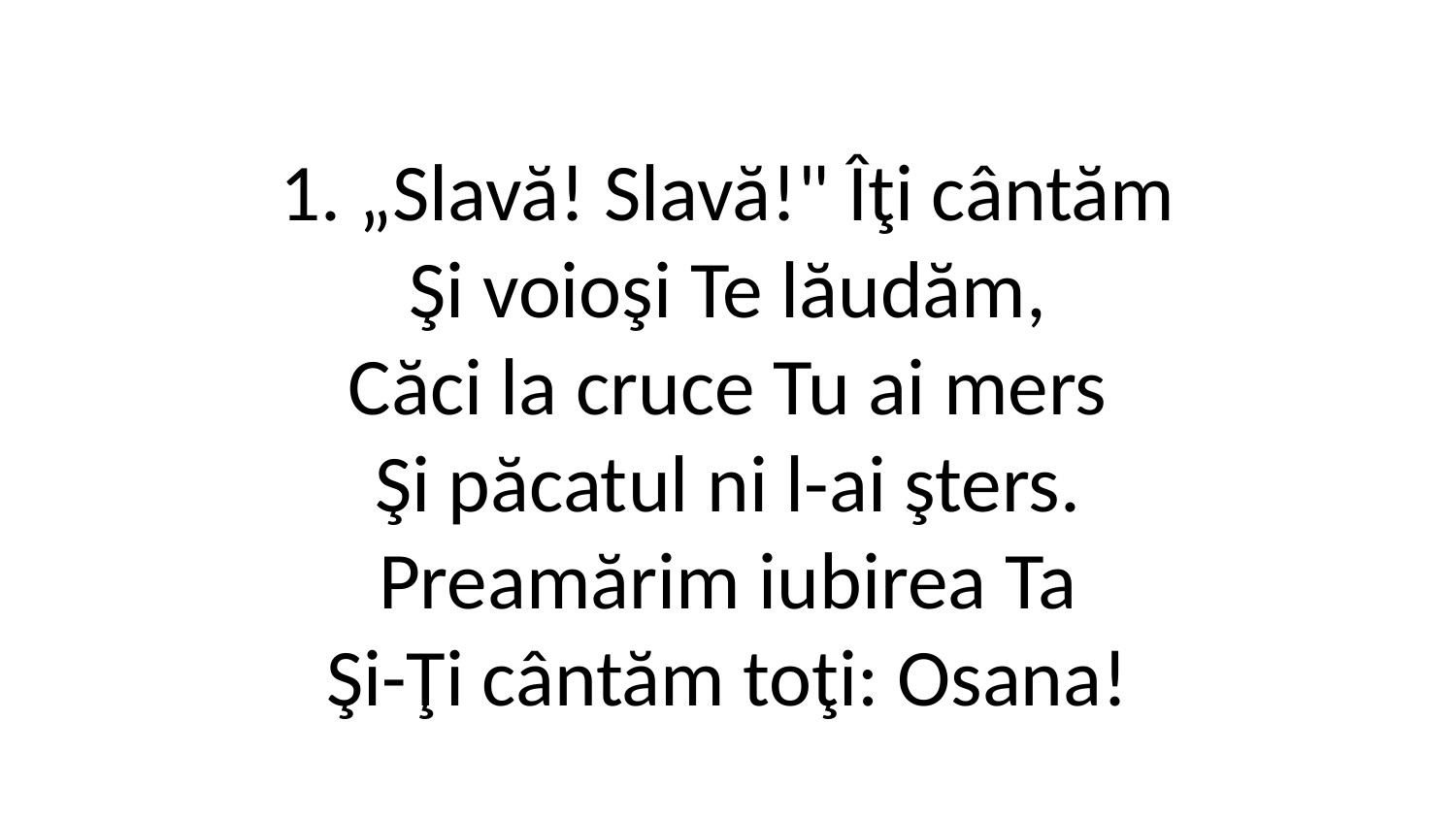

1. „Slavă! Slavă!" Îţi cântăm
Şi voioşi Te lăudăm,
Căci la cruce Tu ai mers
Şi păcatul ni l-ai şters.
Preamărim iubirea Ta
Şi-Ţi cântăm toţi: Osana!